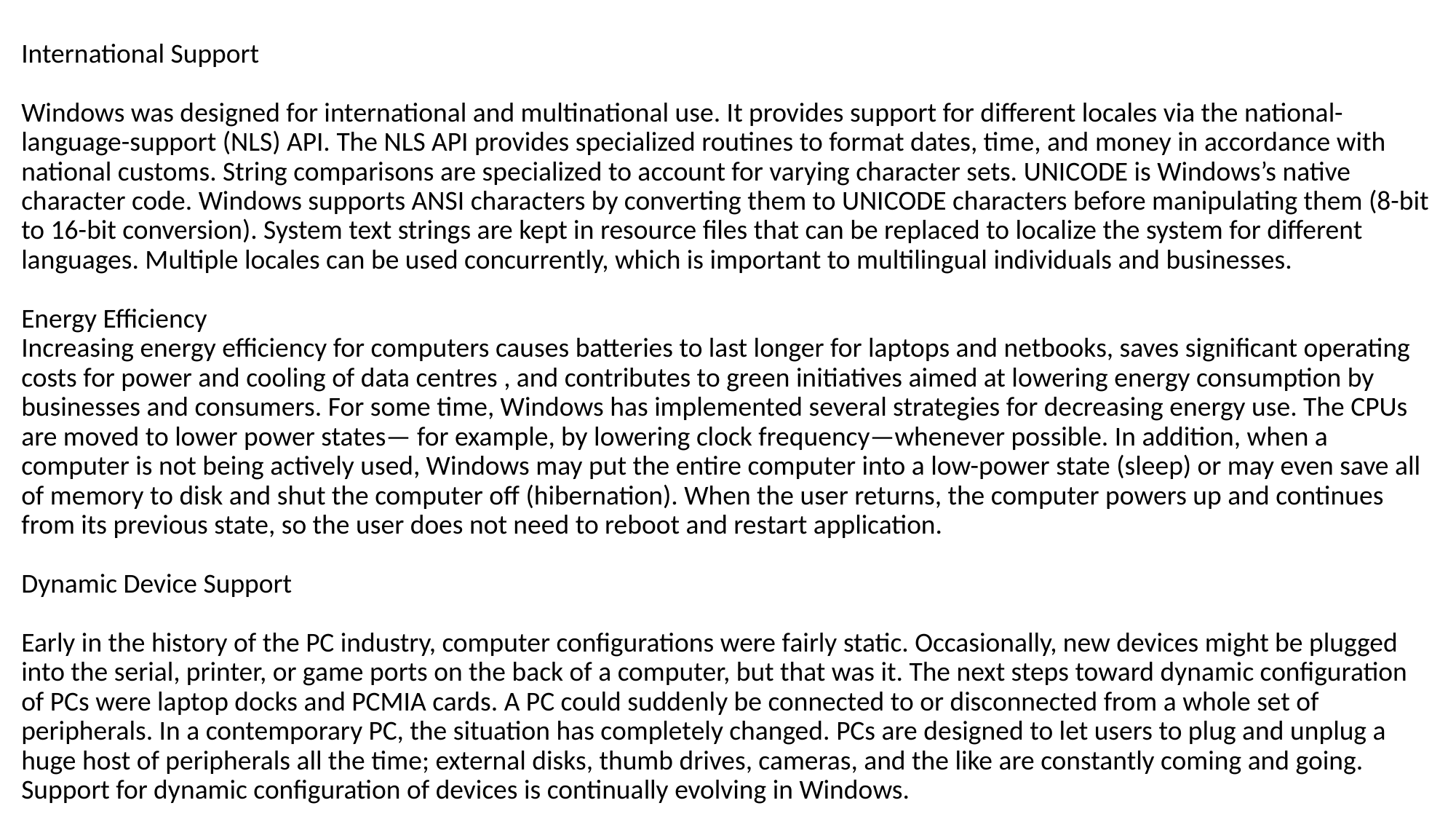

# International Support Windows was designed for international and multinational use. It provides support for different locales via the national-language-support (NLS) API. The NLS API provides specialized routines to format dates, time, and money in accordance with national customs. String comparisons are specialized to account for varying character sets. UNICODE is Windows’s native character code. Windows supports ANSI characters by converting them to UNICODE characters before manipulating them (8-bit to 16-bit conversion). System text strings are kept in resource files that can be replaced to localize the system for different languages. Multiple locales can be used concurrently, which is important to multilingual individuals and businesses. Energy Efficiency Increasing energy efficiency for computers causes batteries to last longer for laptops and netbooks, saves significant operating costs for power and cooling of data centres , and contributes to green initiatives aimed at lowering energy consumption by businesses and consumers. For some time, Windows has implemented several strategies for decreasing energy use. The CPUs are moved to lower power states— for example, by lowering clock frequency—whenever possible. In addition, when a computer is not being actively used, Windows may put the entire computer into a low-power state (sleep) or may even save all of memory to disk and shut the computer off (hibernation). When the user returns, the computer powers up and continues from its previous state, so the user does not need to reboot and restart application. Dynamic Device Support Early in the history of the PC industry, computer configurations were fairly static. Occasionally, new devices might be plugged into the serial, printer, or game ports on the back of a computer, but that was it. The next steps toward dynamic configuration of PCs were laptop docks and PCMIA cards. A PC could suddenly be connected to or disconnected from a whole set of peripherals. In a contemporary PC, the situation has completely changed. PCs are designed to let users to plug and unplug a huge host of peripherals all the time; external disks, thumb drives, cameras, and the like are constantly coming and going. Support for dynamic configuration of devices is continually evolving in Windows.